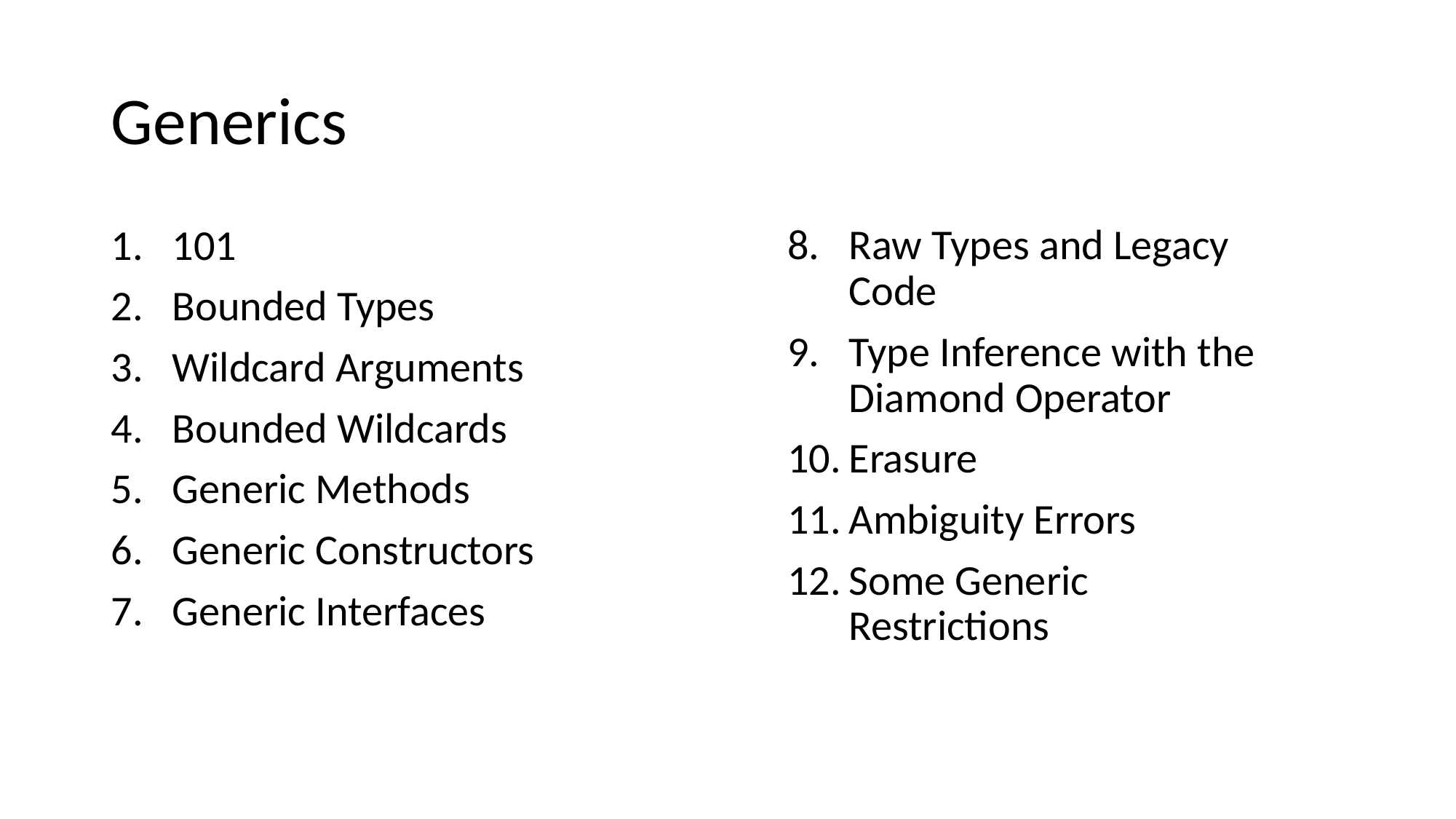

# Generics

Raw Types and Legacy Code
Type Inference with the Diamond Operator
Erasure
Ambiguity Errors
Some Generic Restrictions
101
Bounded Types
Wildcard Arguments
Bounded Wildcards
Generic Methods
Generic Constructors
Generic Interfaces